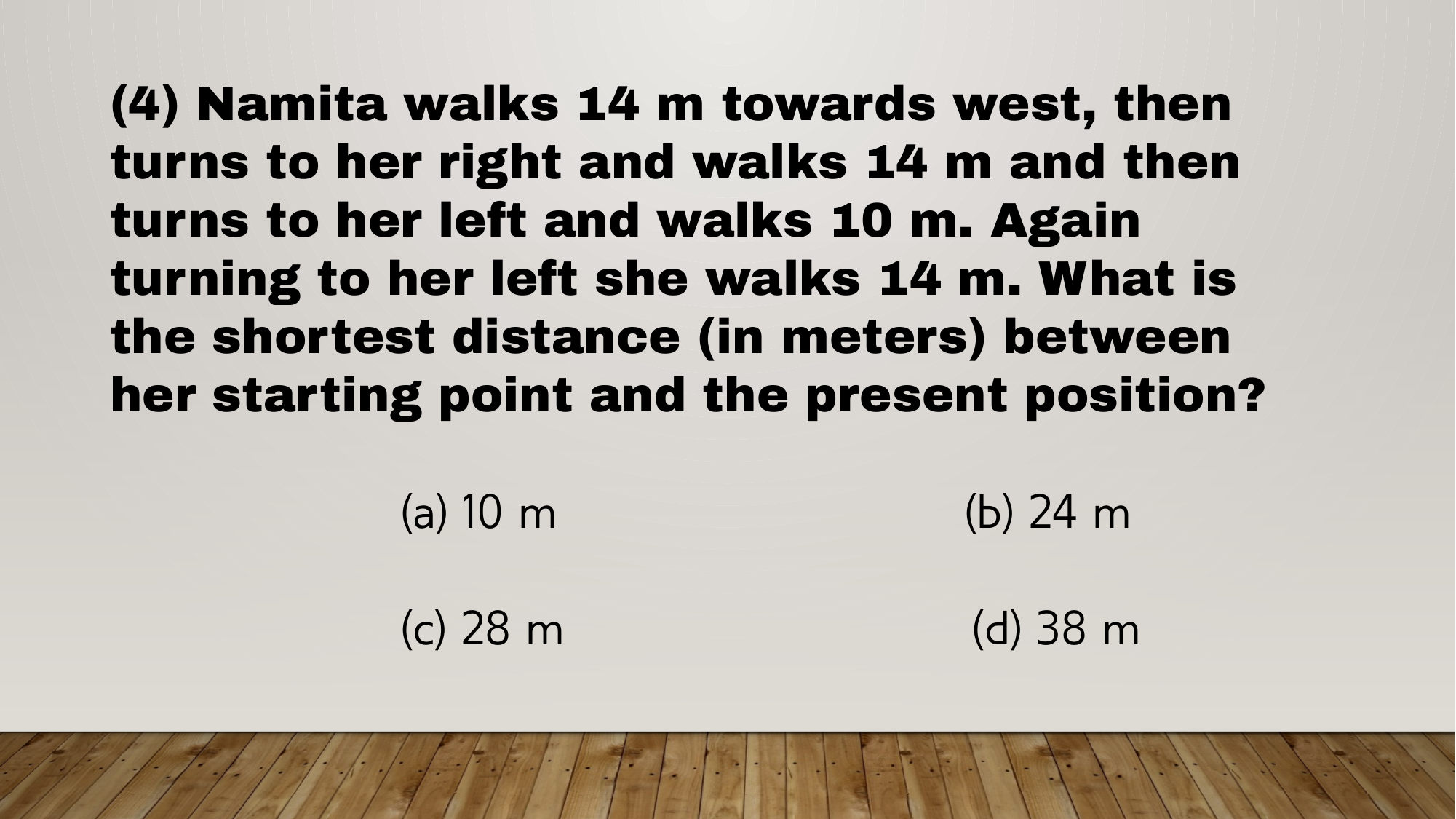

(4) Namita walks 14 m towards west, then turns to her right and walks 14 m and then turns to her left and walks 10 m. Again turning to her left she walks 14 m. What is the shortest distance (in meters) between her starting point and the present position?

                    (a) 10 m                            (b) 24 m

                    (c) 28 m                            (d) 38 m